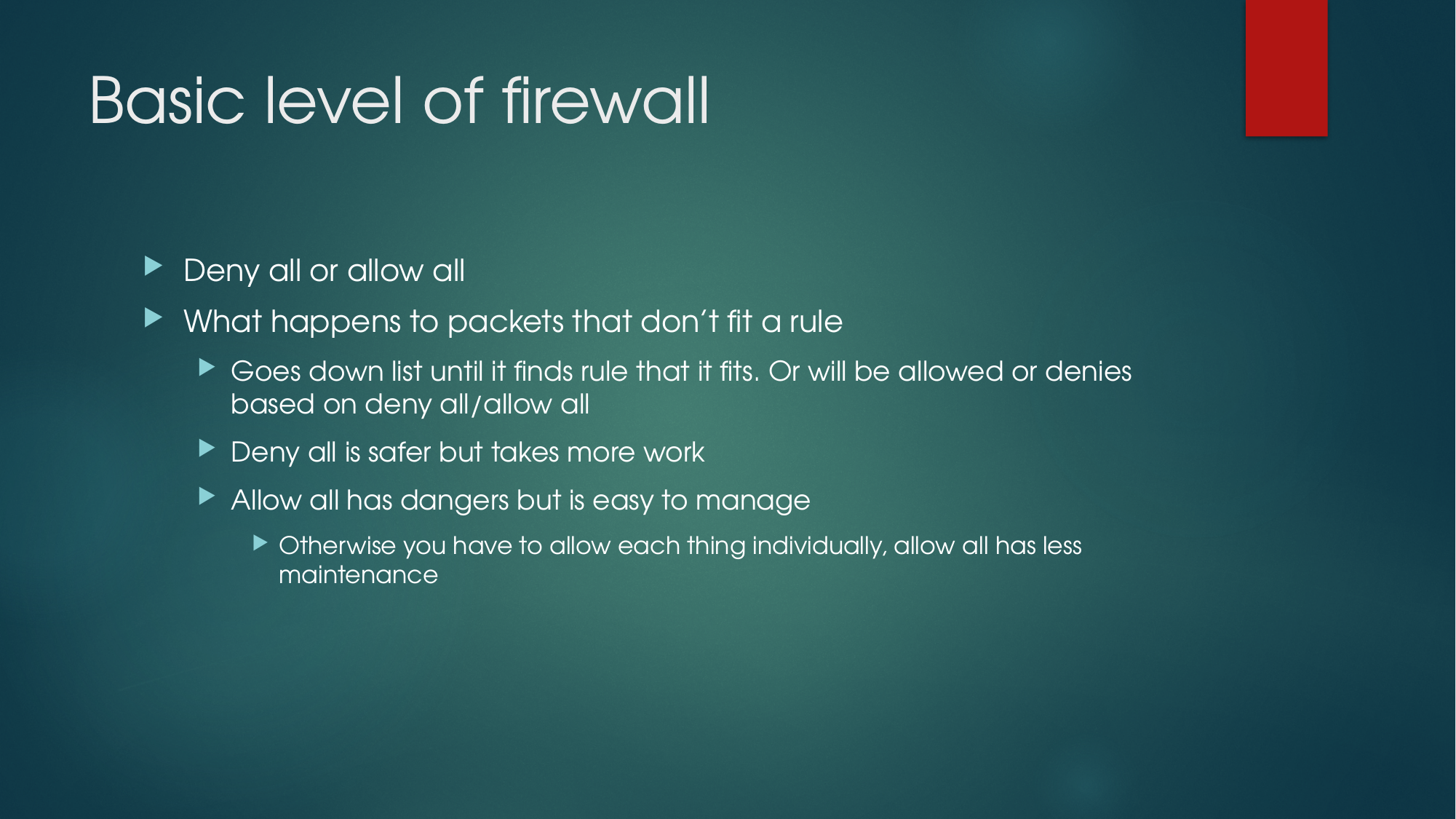

# Basic level of firewall
Deny all or allow all
What happens to packets that don’t fit a rule
Goes down list until it finds rule that it fits. Or will be allowed or denies based on deny all/allow all
Deny all is safer but takes more work
Allow all has dangers but is easy to manage
Otherwise you have to allow each thing individually, allow all has less maintenance